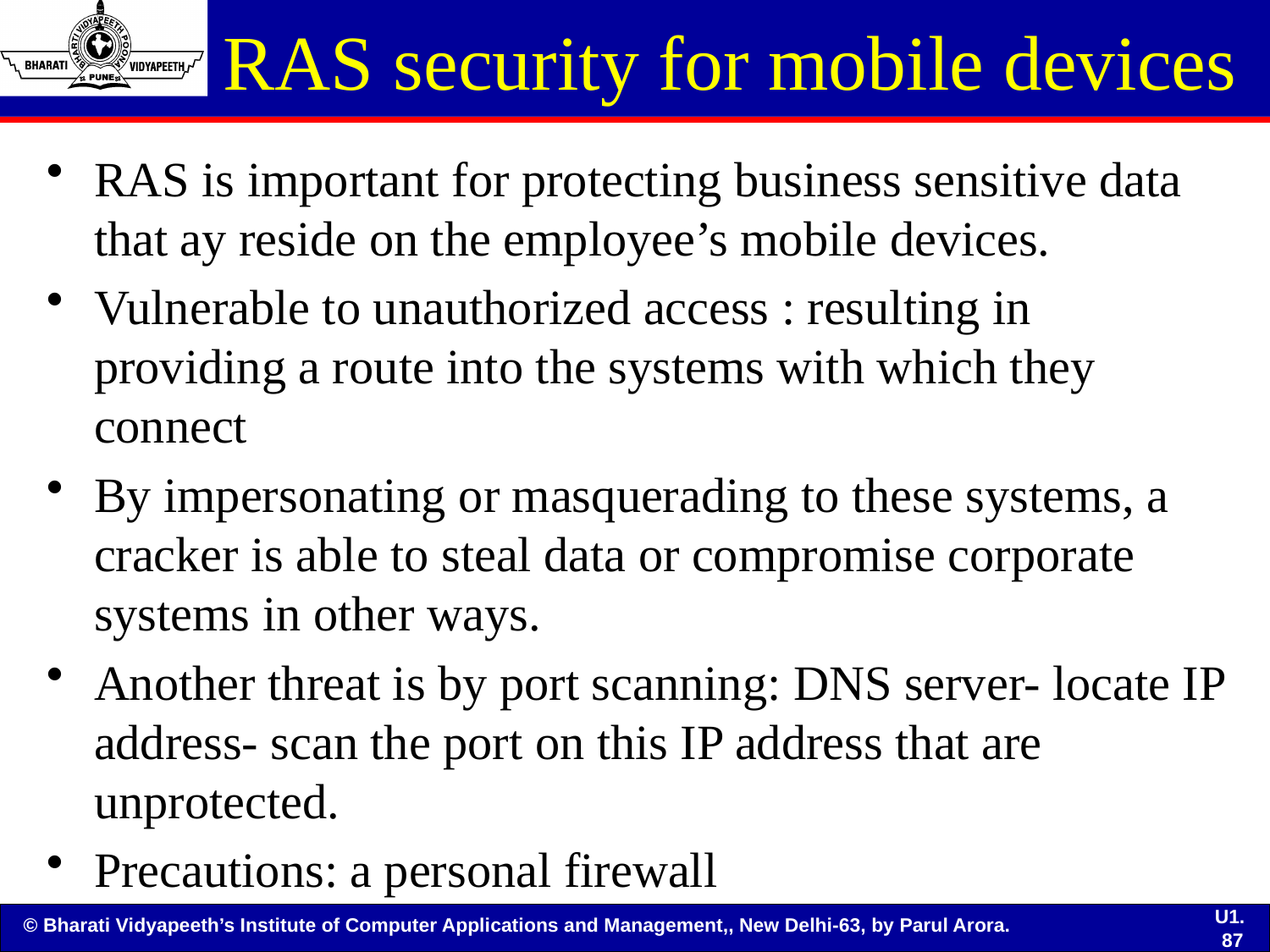

# RAS security for mobile devices
RAS is important for protecting business sensitive data that ay reside on the employee’s mobile devices.
Vulnerable to unauthorized access : resulting in providing a route into the systems with which they connect
By impersonating or masquerading to these systems, a cracker is able to steal data or compromise corporate systems in other ways.
Another threat is by port scanning: DNS server- locate IP address- scan the port on this IP address that are unprotected.
Precautions: a personal firewall